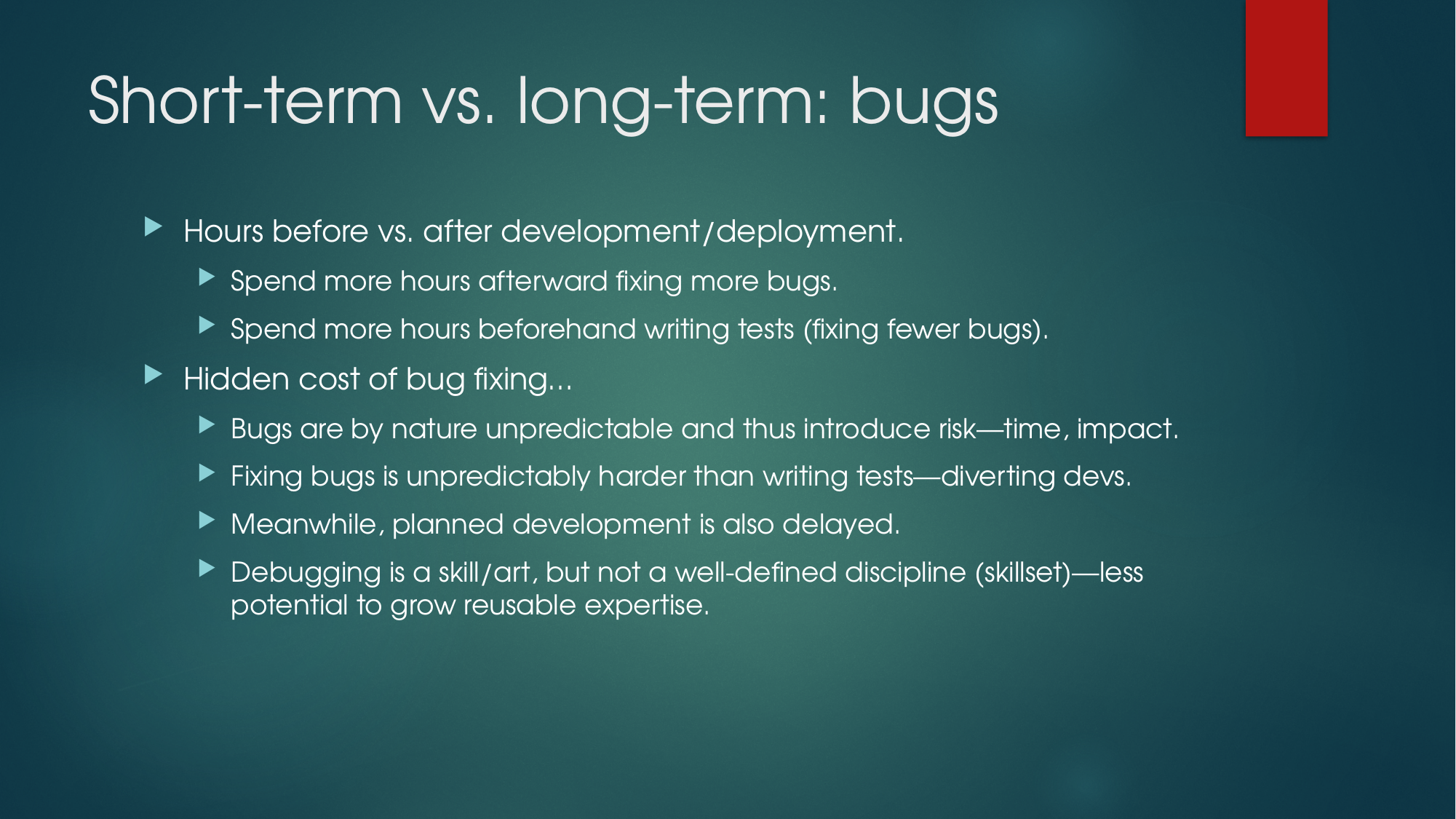

# Short-term vs. long-term: bugs
Hours before vs. after development/deployment.
Spend more hours afterward fixing more bugs.
Spend more hours beforehand writing tests (fixing fewer bugs).
Hidden cost of bug fixing…
Bugs are by nature unpredictable and thus introduce risk—time, impact.
Fixing bugs is unpredictably harder than writing tests—diverting devs.
Meanwhile, planned development is also delayed.
Debugging is a skill/art, but not a well-defined discipline (skillset)—less potential to grow reusable expertise.